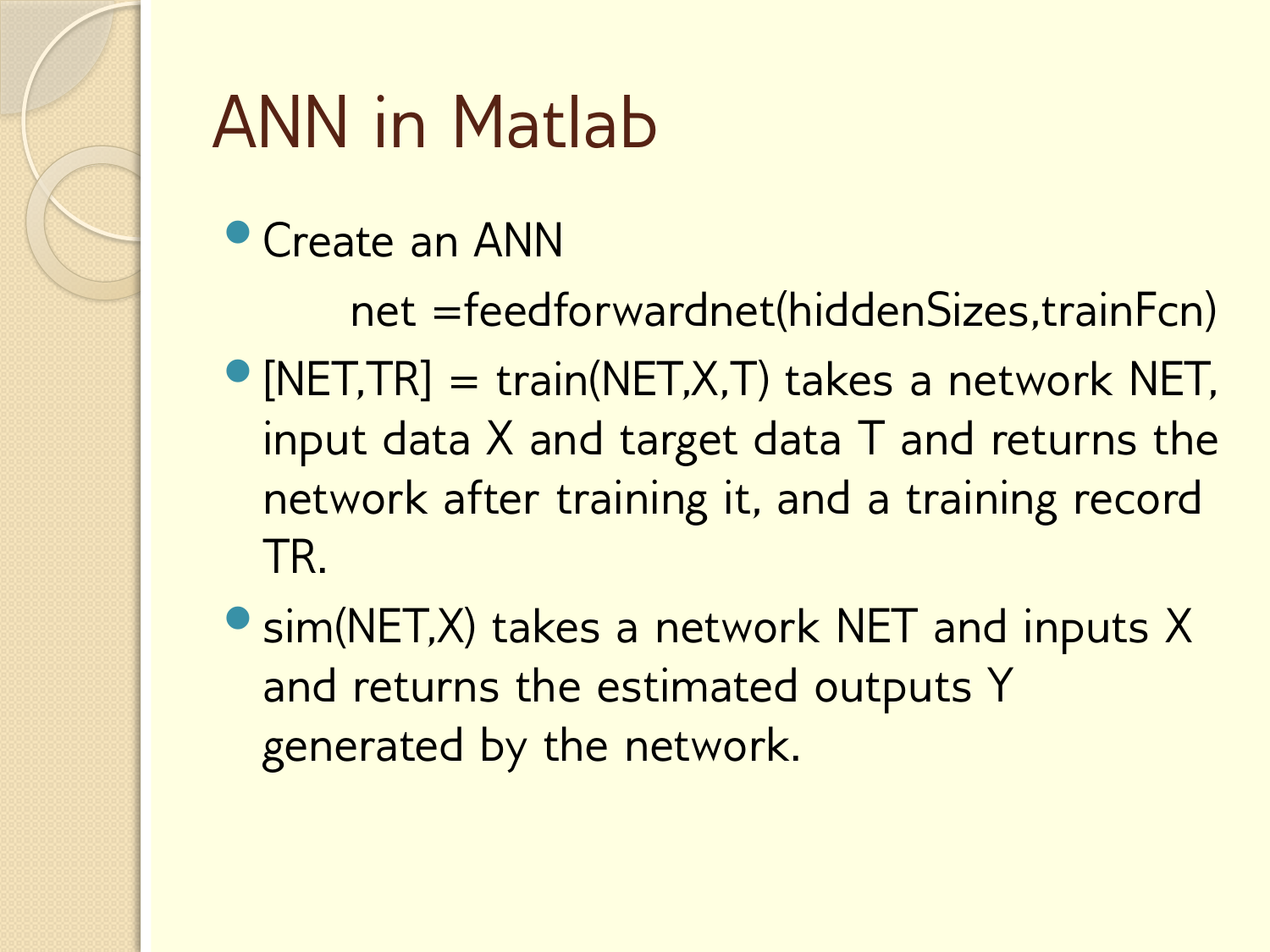

# ANN in Matlab
Create an ANN
	net =feedforwardnet(hiddenSizes,trainFcn)
[NET,TR] = train(NET,X,T) takes a network NET, input data X and target data T and returns the network after training it, and a training record TR.
sim(NET,X) takes a network NET and inputs X and returns the estimated outputs Y generated by the network.